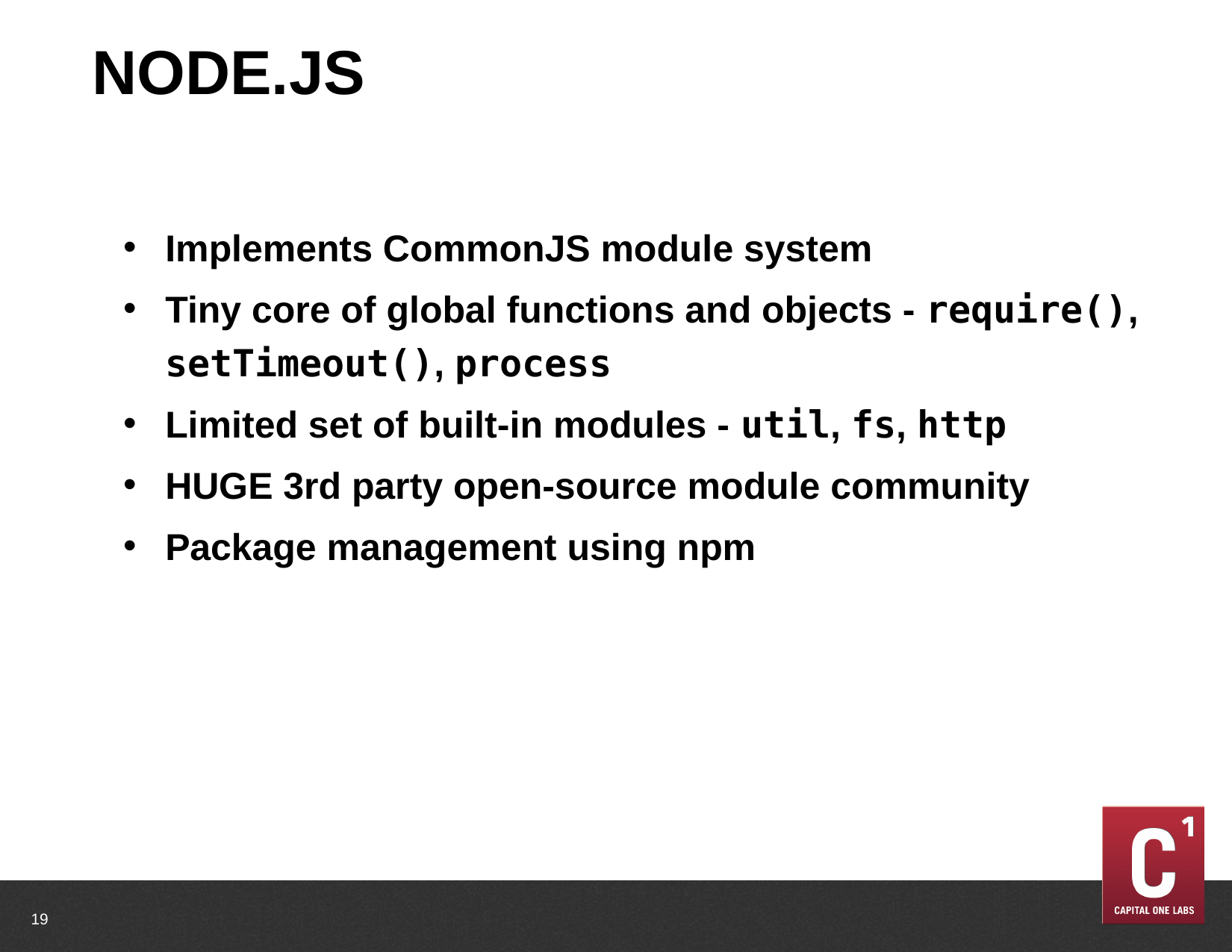

# Node.js
Implements CommonJS module system
Tiny core of global functions and objects - require(), setTimeout(), process
Limited set of built-in modules - util, fs, http
HUGE 3rd party open-source module community
Package management using npm